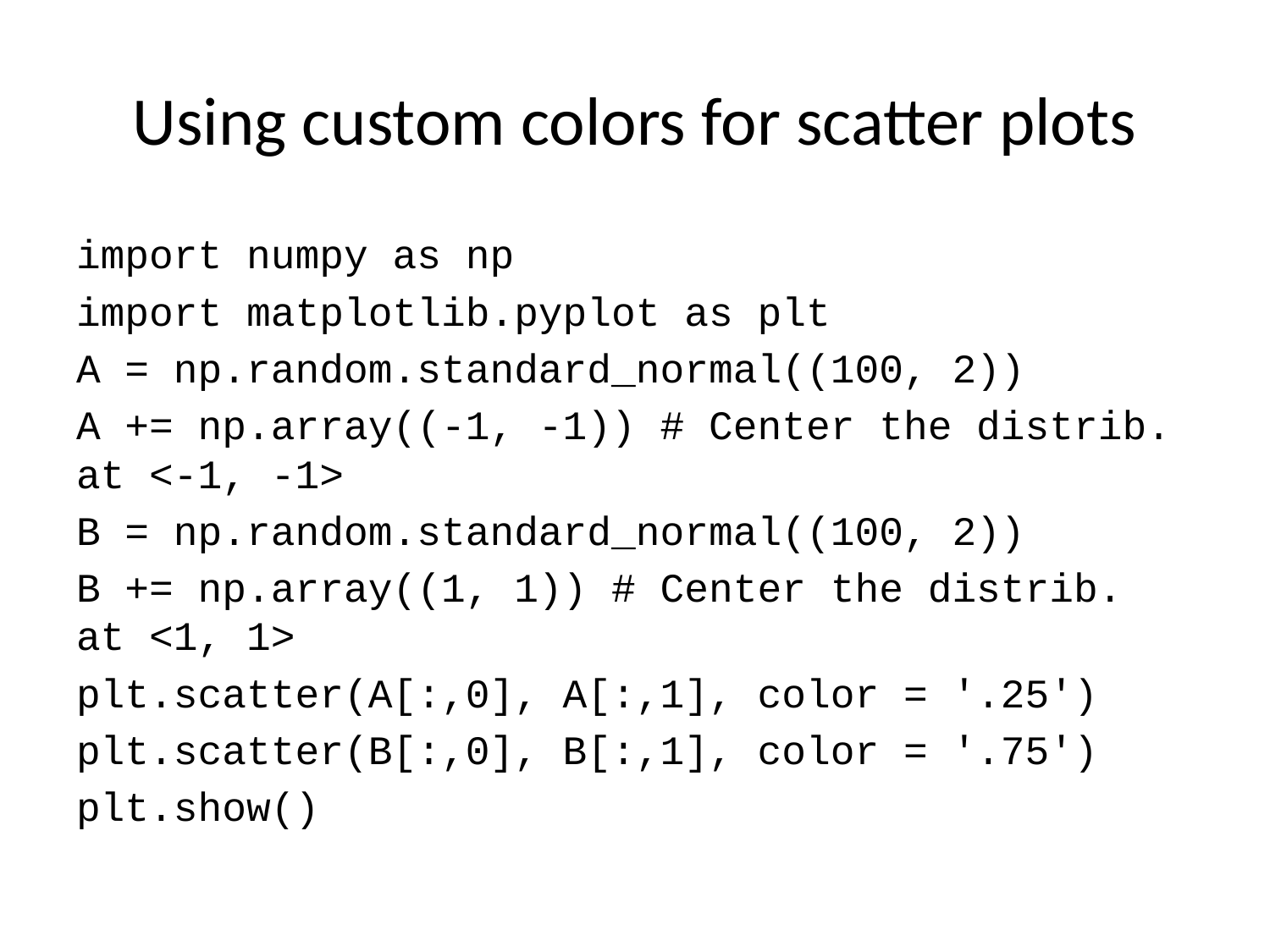

# Using custom colors for scatter plots
import numpy as np
import matplotlib.pyplot as plt
A = np.random.standard_normal((100, 2))
A += np.array((-1, -1)) # Center the distrib. at <-1, -1>
B = np.random.standard_normal((100, 2))
B += np.array((1, 1)) # Center the distrib. at <1, 1>
plt.scatter(A[:,0], A[:,1], color = '.25')
plt.scatter(B[:,0], B[:,1], color = '.75')
plt.show()